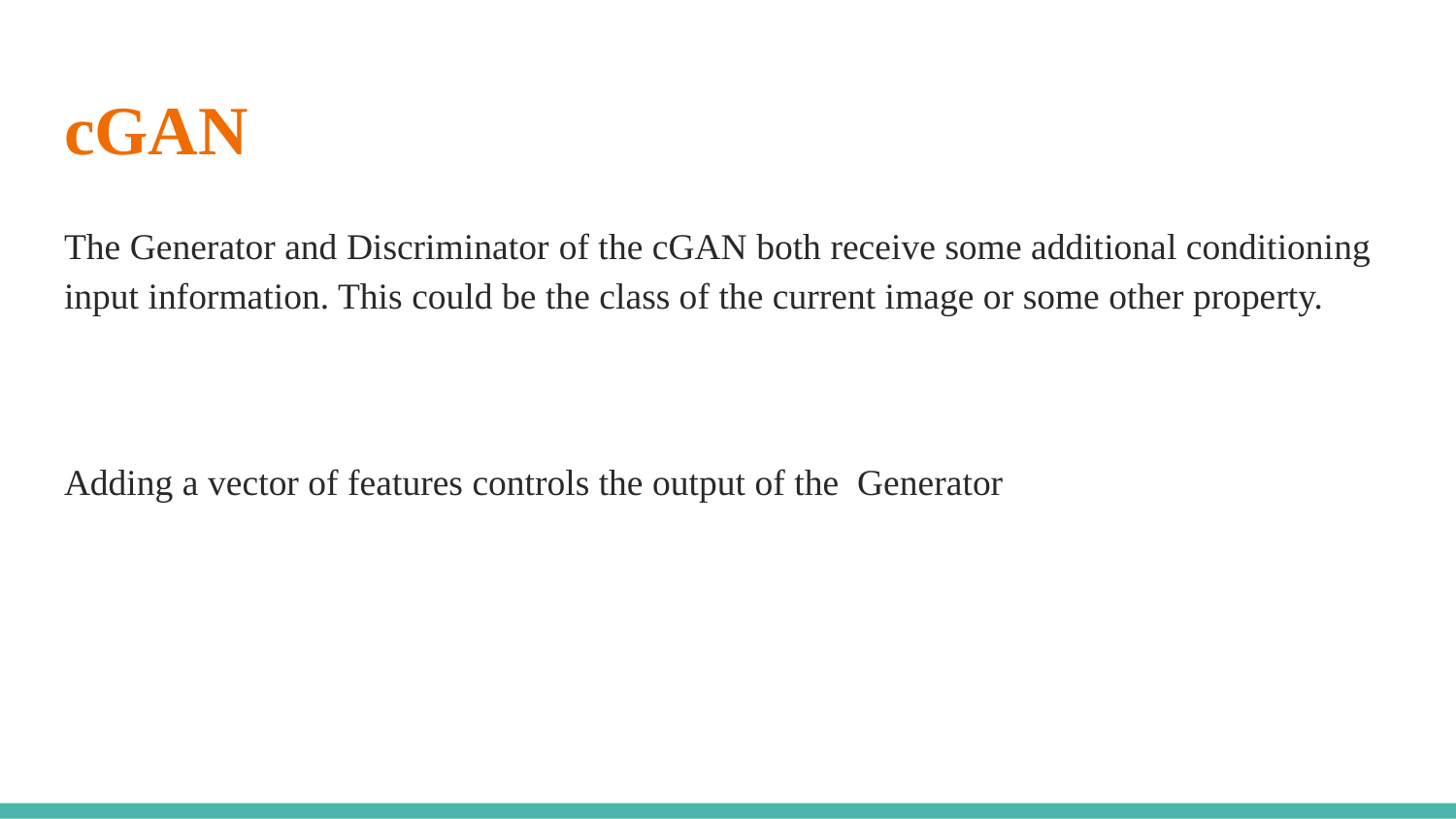

# cGAN
The Generator and Discriminator of the cGAN both receive some additional conditioning input information. This could be the class of the current image or some other property.

Adding a vector of features controls the output of the  Generator